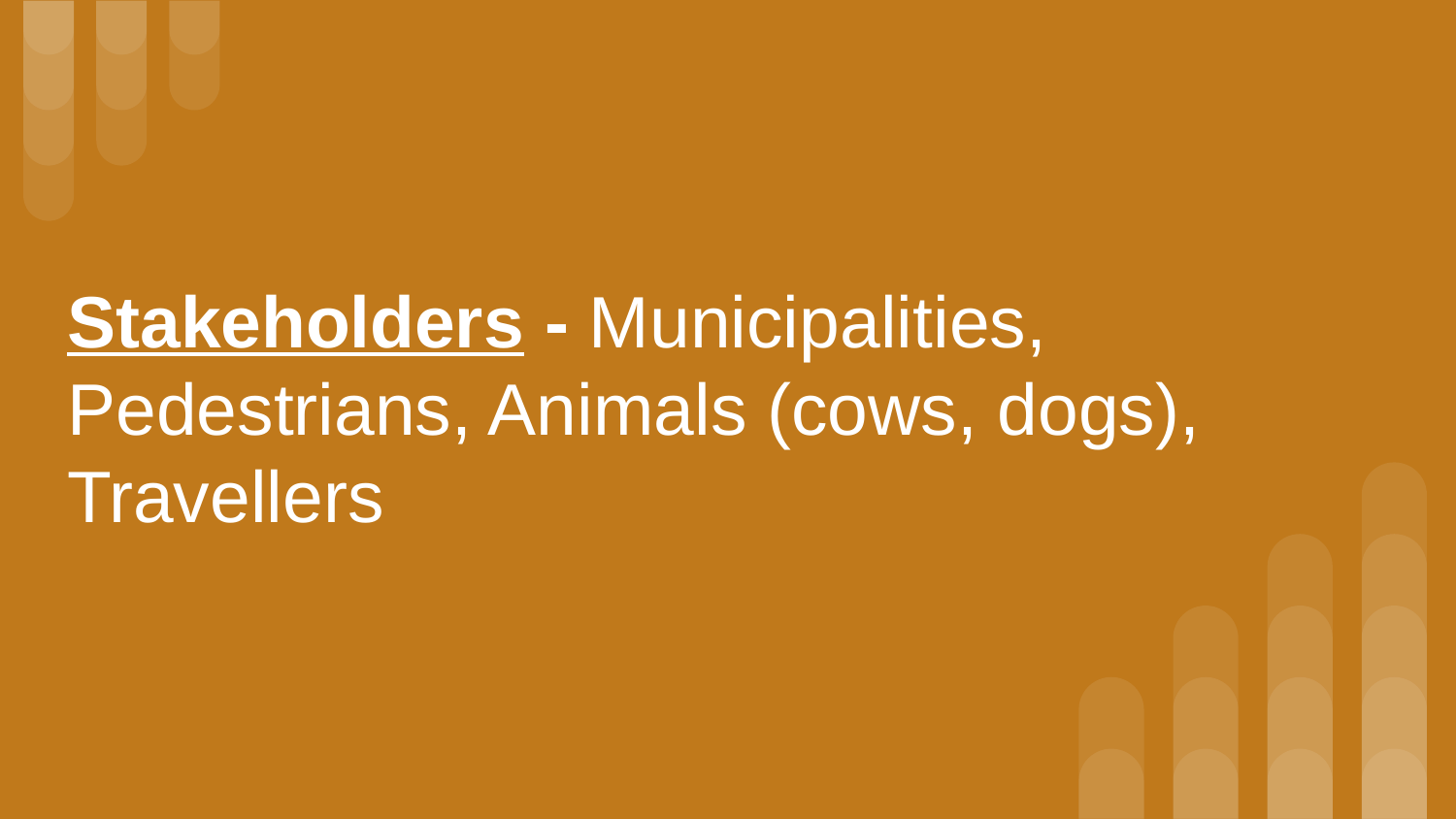

# Stakeholders - Municipalities, Pedestrians, Animals (cows, dogs), Travellers